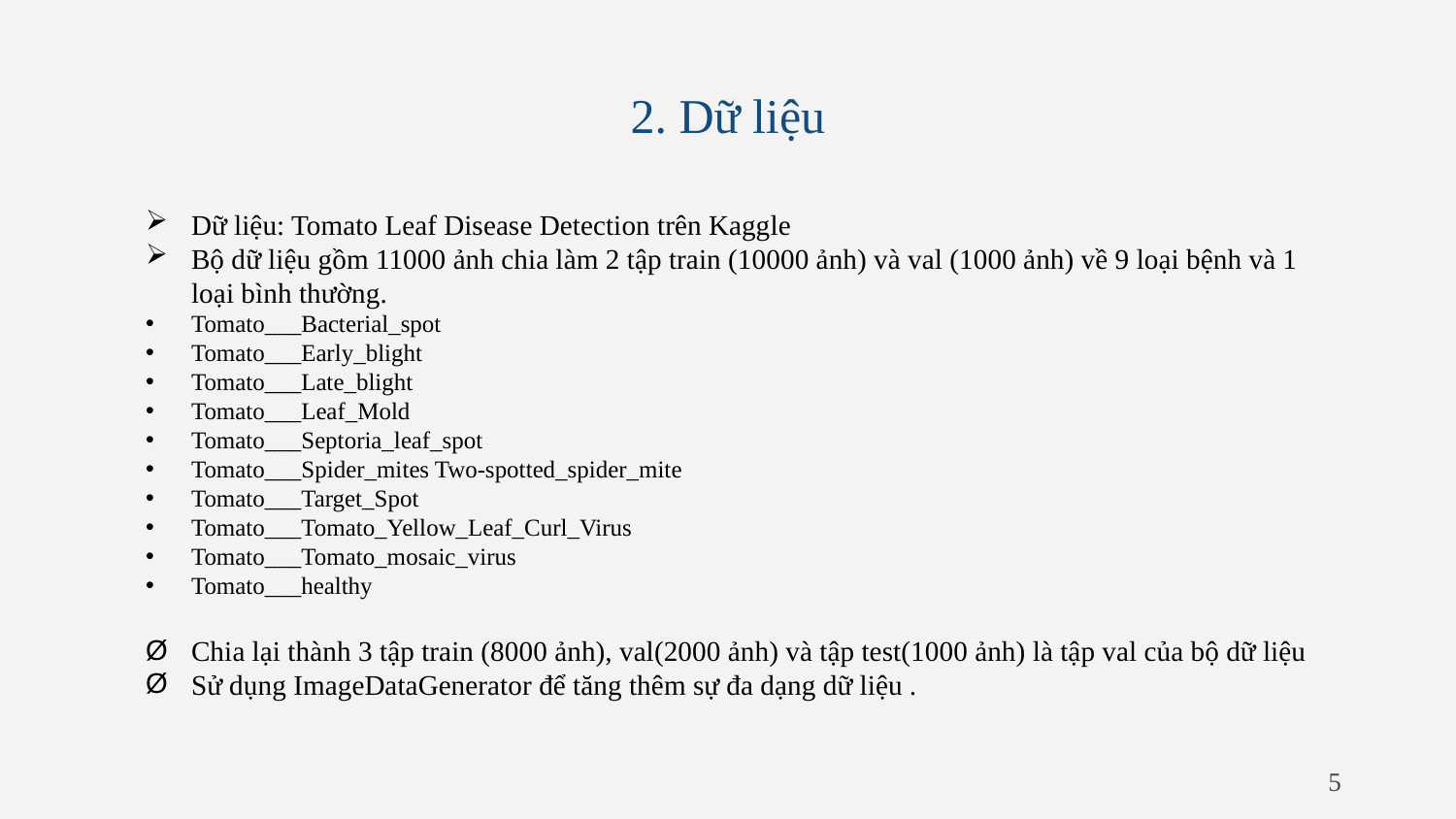

# 2. Dữ liệu
Dữ liệu: Tomato Leaf Disease Detection trên Kaggle
Bộ dữ liệu gồm 11000 ảnh chia làm 2 tập train (10000 ảnh) và val (1000 ảnh) về 9 loại bệnh và 1 loại bình thường.
Tomato___Bacterial_spot
Tomato___Early_blight
Tomato___Late_blight
Tomato___Leaf_Mold
Tomato___Septoria_leaf_spot
Tomato___Spider_mites Two-spotted_spider_mite
Tomato___Target_Spot
Tomato___Tomato_Yellow_Leaf_Curl_Virus
Tomato___Tomato_mosaic_virus
Tomato___healthy

Chia lại thành 3 tập train (8000 ảnh), val(2000 ảnh) và tập test(1000 ảnh) là tập val của bộ dữ liệu
Sử dụng ImageDataGenerator để tăng thêm sự đa dạng dữ liệu .

5